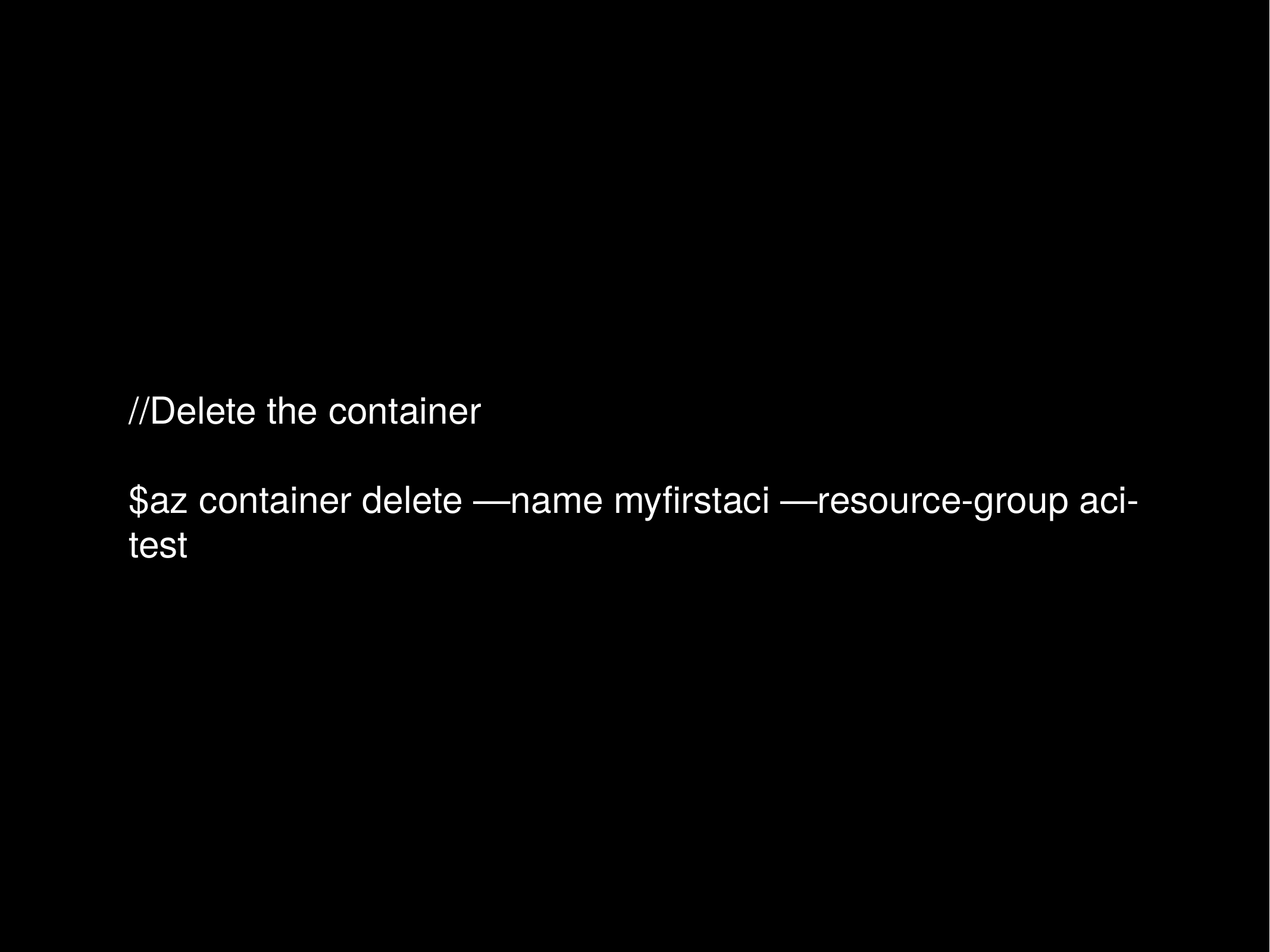

# //Delete the container

$az container delete —name myfirstaci —resource-group aci-test